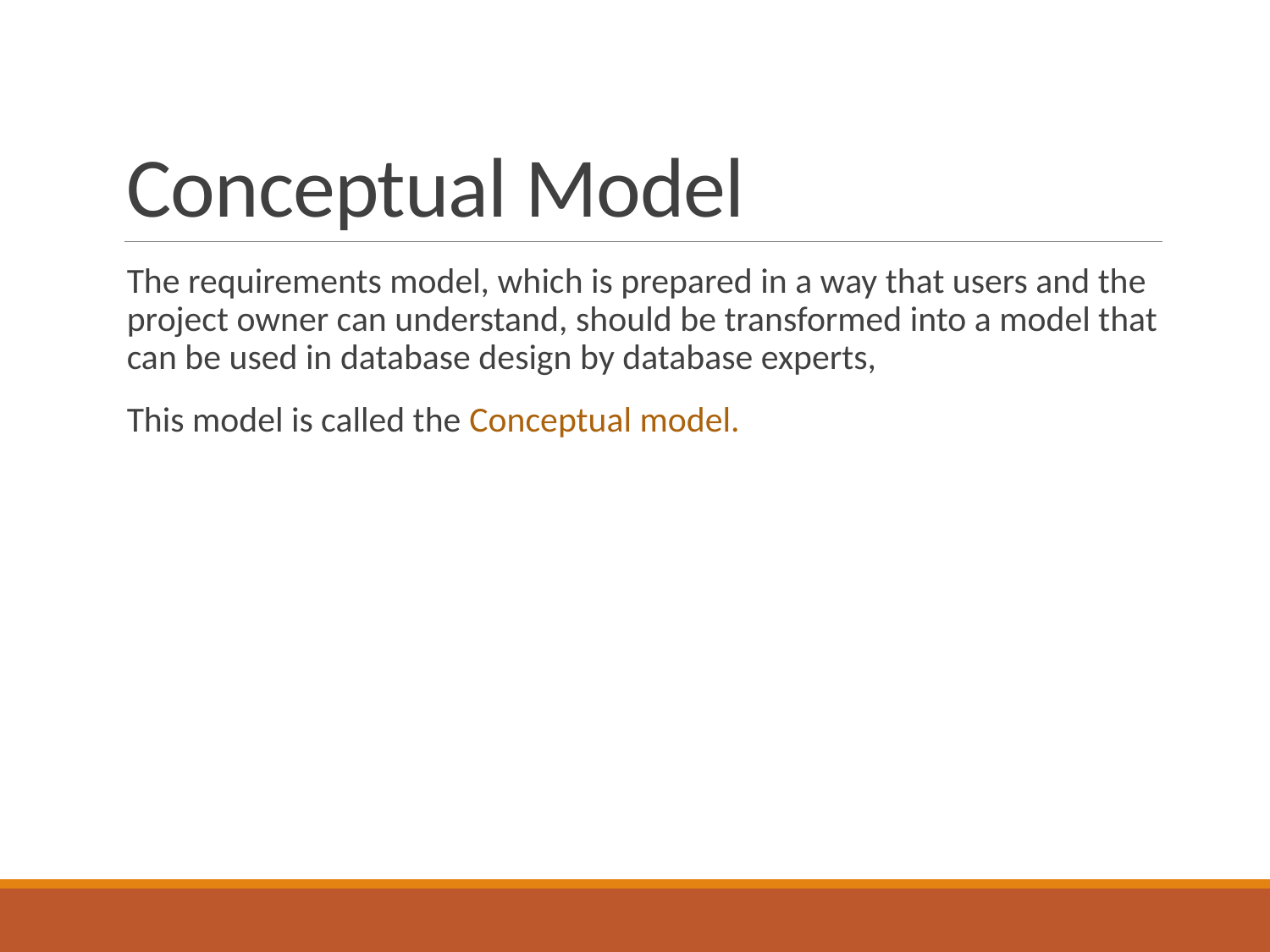

# Conceptual Model
The requirements model, which is prepared in a way that users and the project owner can understand, should be transformed into a model that can be used in database design by database experts,
This model is called the Conceptual model.